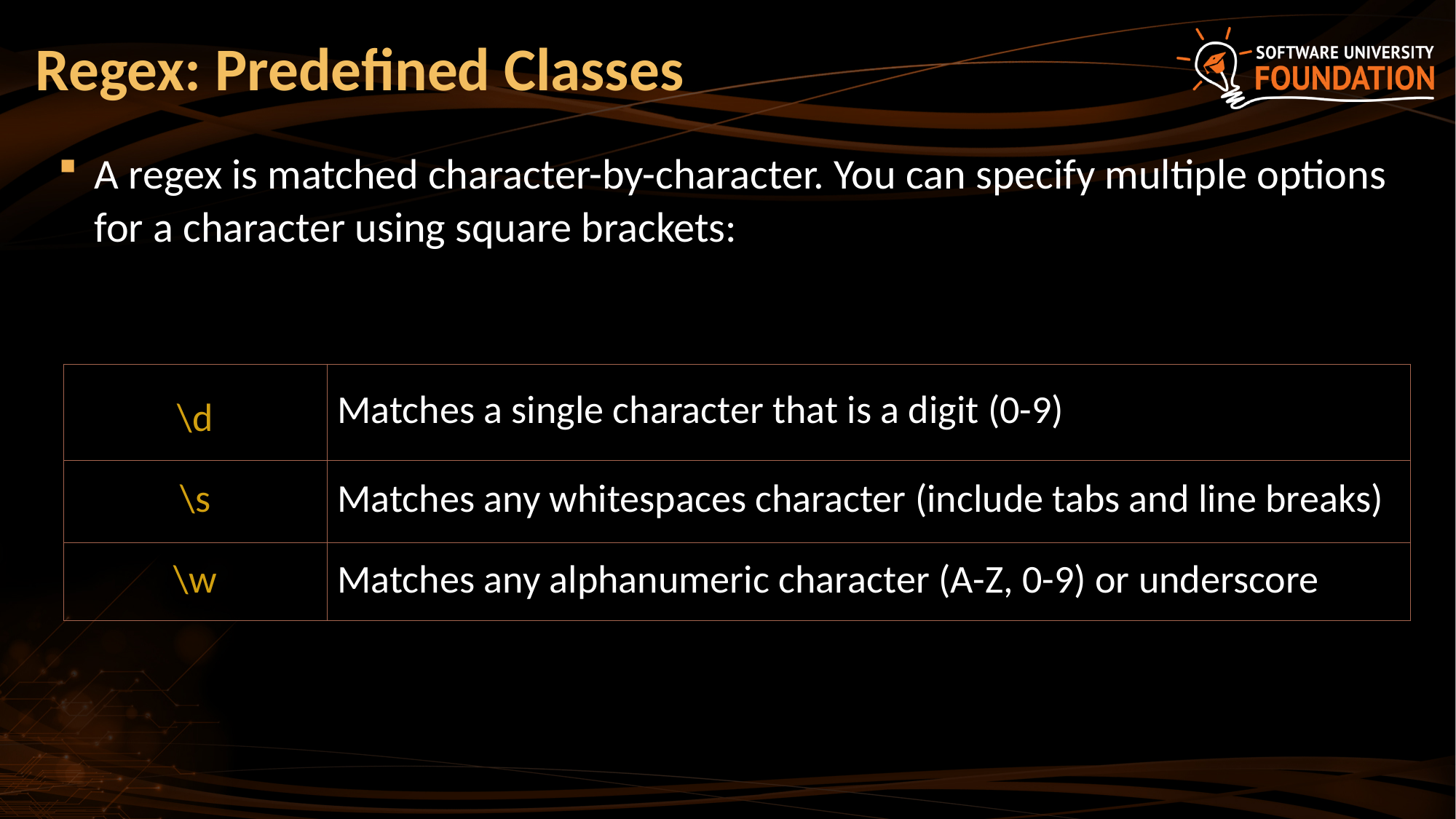

# Regex: Predefined Classes
A regex is matched character-by-character. You can specify multiple options for a character using square brackets:
| \d | Matches a single character that is a digit (0-9) |
| --- | --- |
| \s | Matches any whitespaces character (include tabs and line breaks) |
| \w | Matches any alphanumeric character (A-Z, 0-9) or underscore |